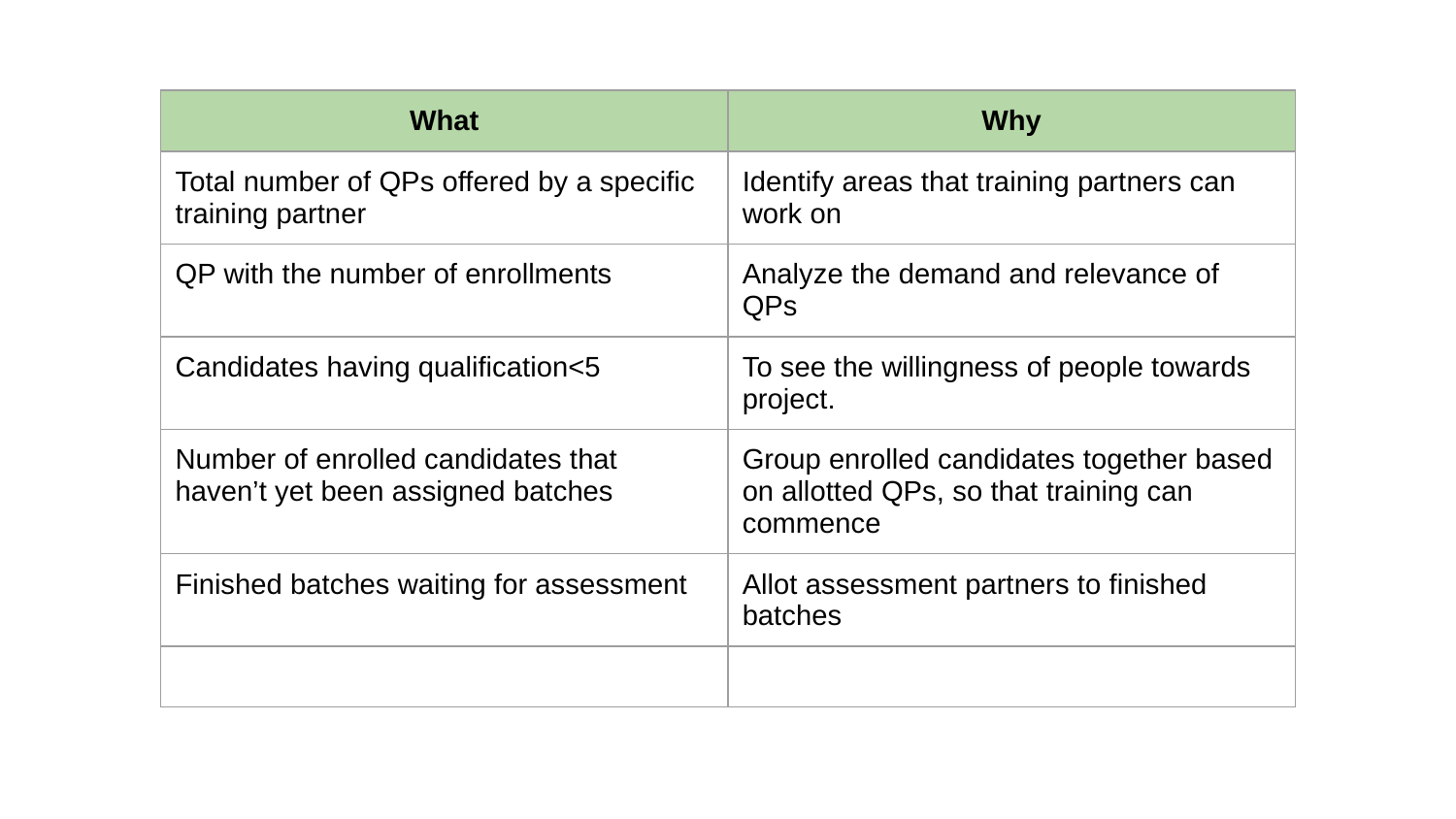

| What | Why |
| --- | --- |
| Total number of QPs offered by a specific training partner | Identify areas that training partners can work on |
| QP with the number of enrollments | Analyze the demand and relevance of QPs |
| Candidates having qualification<5 | To see the willingness of people towards project. |
| Number of enrolled candidates that haven’t yet been assigned batches | Group enrolled candidates together based on allotted QPs, so that training can commence |
| Finished batches waiting for assessment | Allot assessment partners to finished batches |
|  |  |